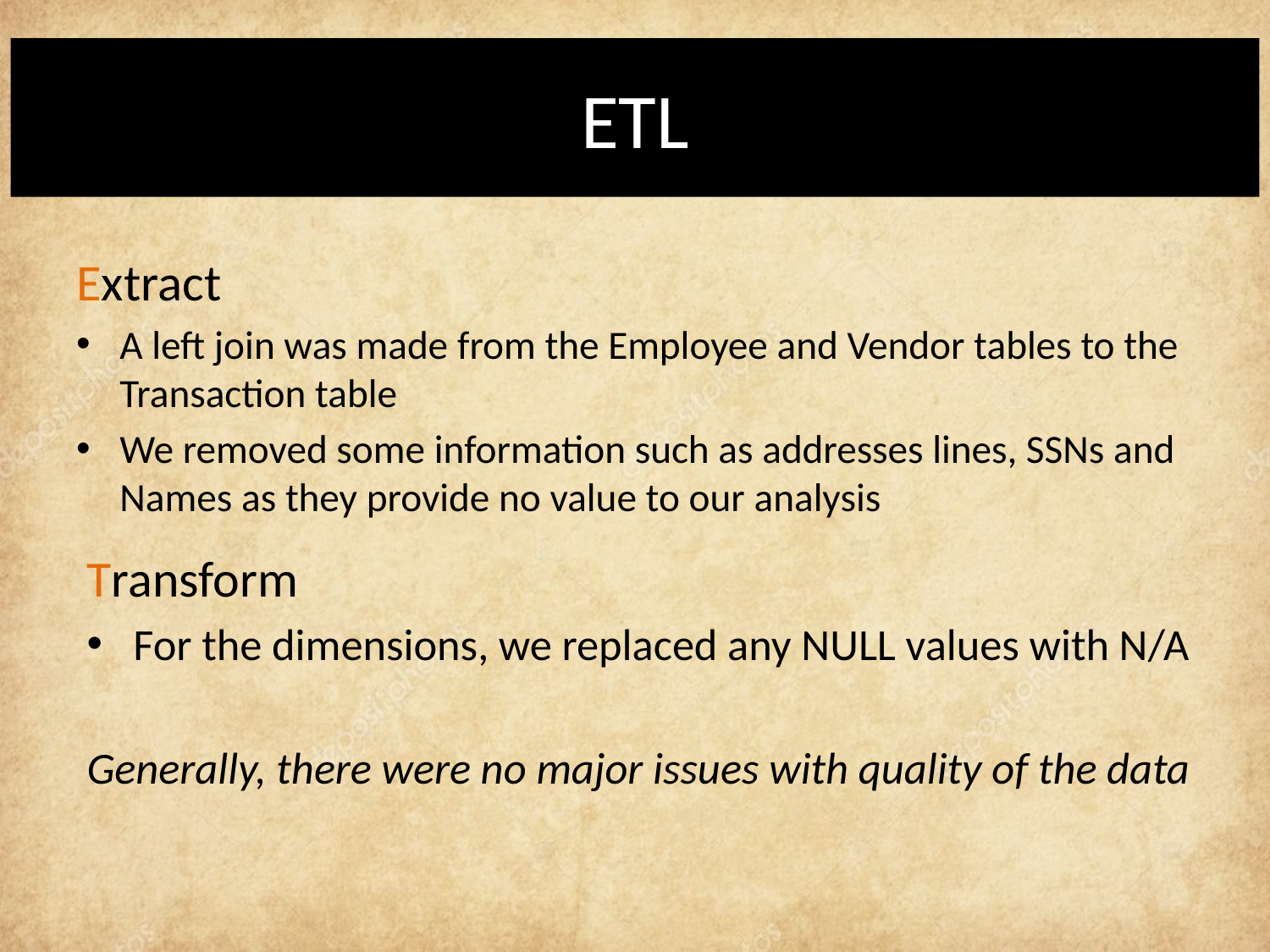

# ETL
Extract
A left join was made from the Employee and Vendor tables to the Transaction table
We removed some information such as addresses lines, SSNs and Names as they provide no value to our analysis
Transform
For the dimensions, we replaced any NULL values with N/A

Generally, there were no major issues with quality of the data